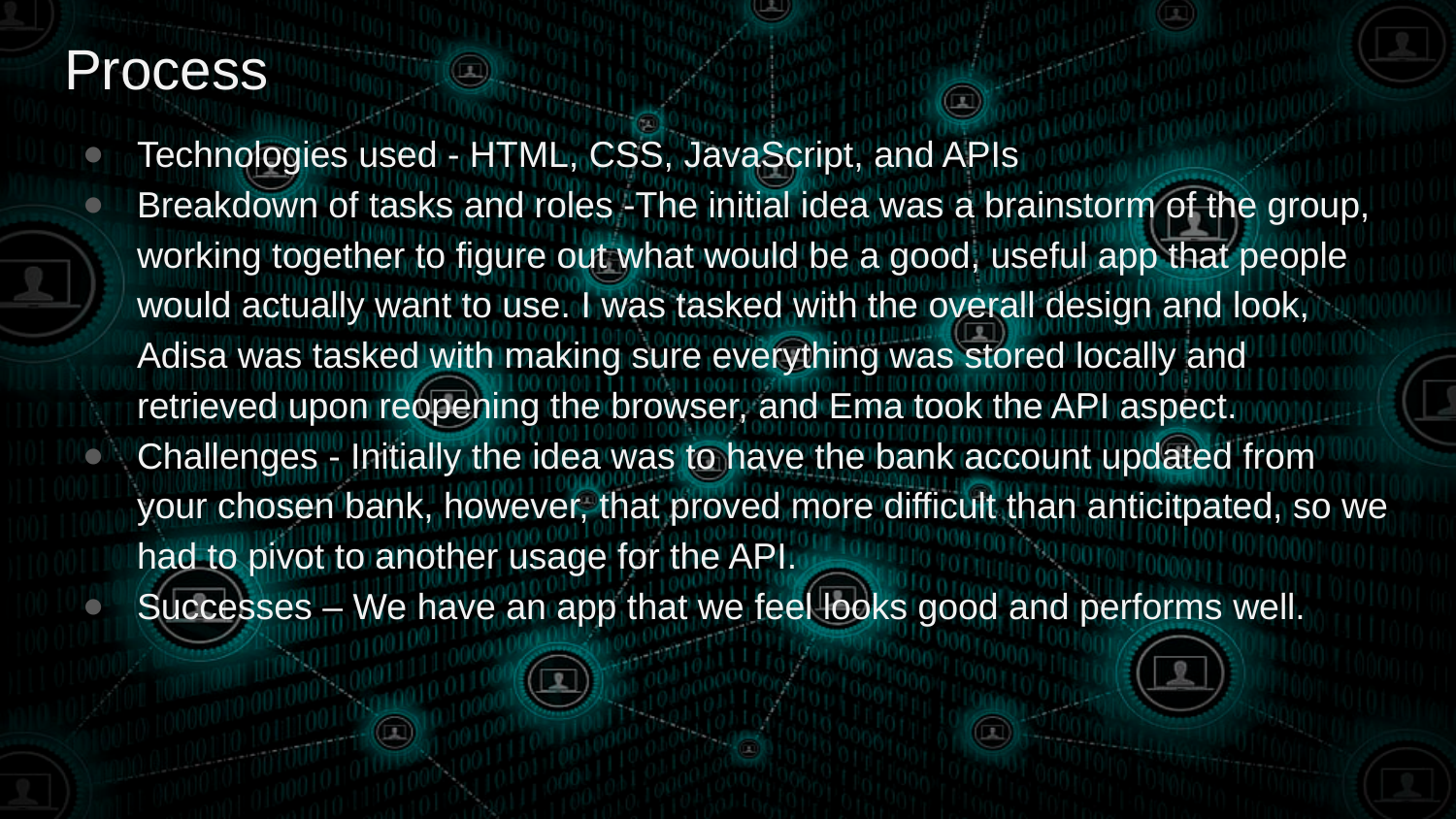

# Process
Technologies used - HTML, CSS, JavaScript, and APIs
Breakdown of tasks and roles -The initial idea was a brainstorm of the group, working together to figure out what would be a good, useful app that people would actually want to use. I was tasked with the overall design and look, Adisa was tasked with making sure everything was stored locally and retrieved upon reopening the browser, and Ema took the API aspect.
Challenges - Initially the idea was to have the bank account updated from your chosen bank, however, that proved more difficult than anticitpated, so we had to pivot to another usage for the API.
Successes – We have an app that we feel looks good and performs well.